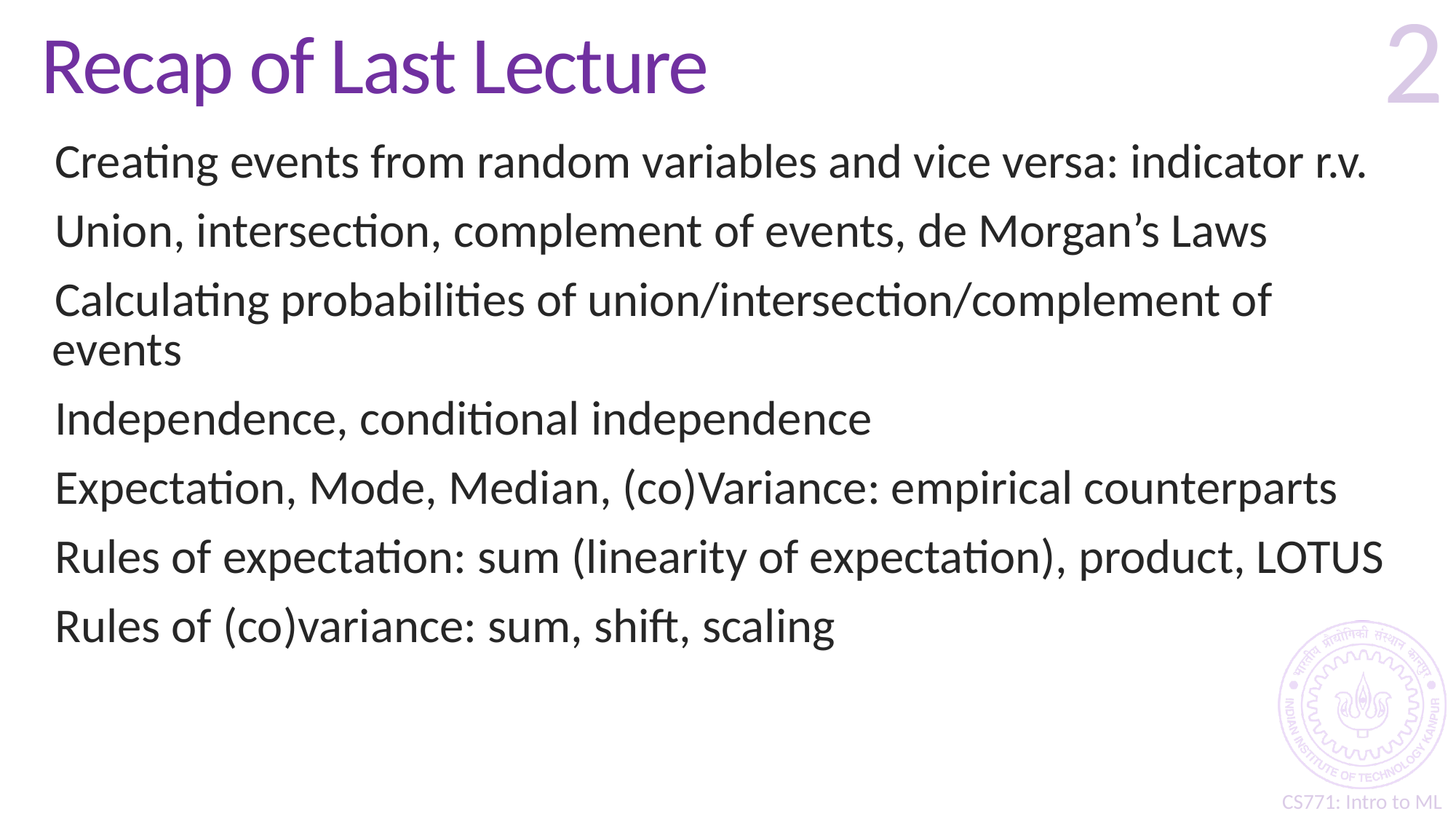

# Recap of Last Lecture
2
Creating events from random variables and vice versa: indicator r.v.
Union, intersection, complement of events, de Morgan’s Laws
Calculating probabilities of union/intersection/complement of events
Independence, conditional independence
Expectation, Mode, Median, (co)Variance: empirical counterparts
Rules of expectation: sum (linearity of expectation), product, LOTUS
Rules of (co)variance: sum, shift, scaling